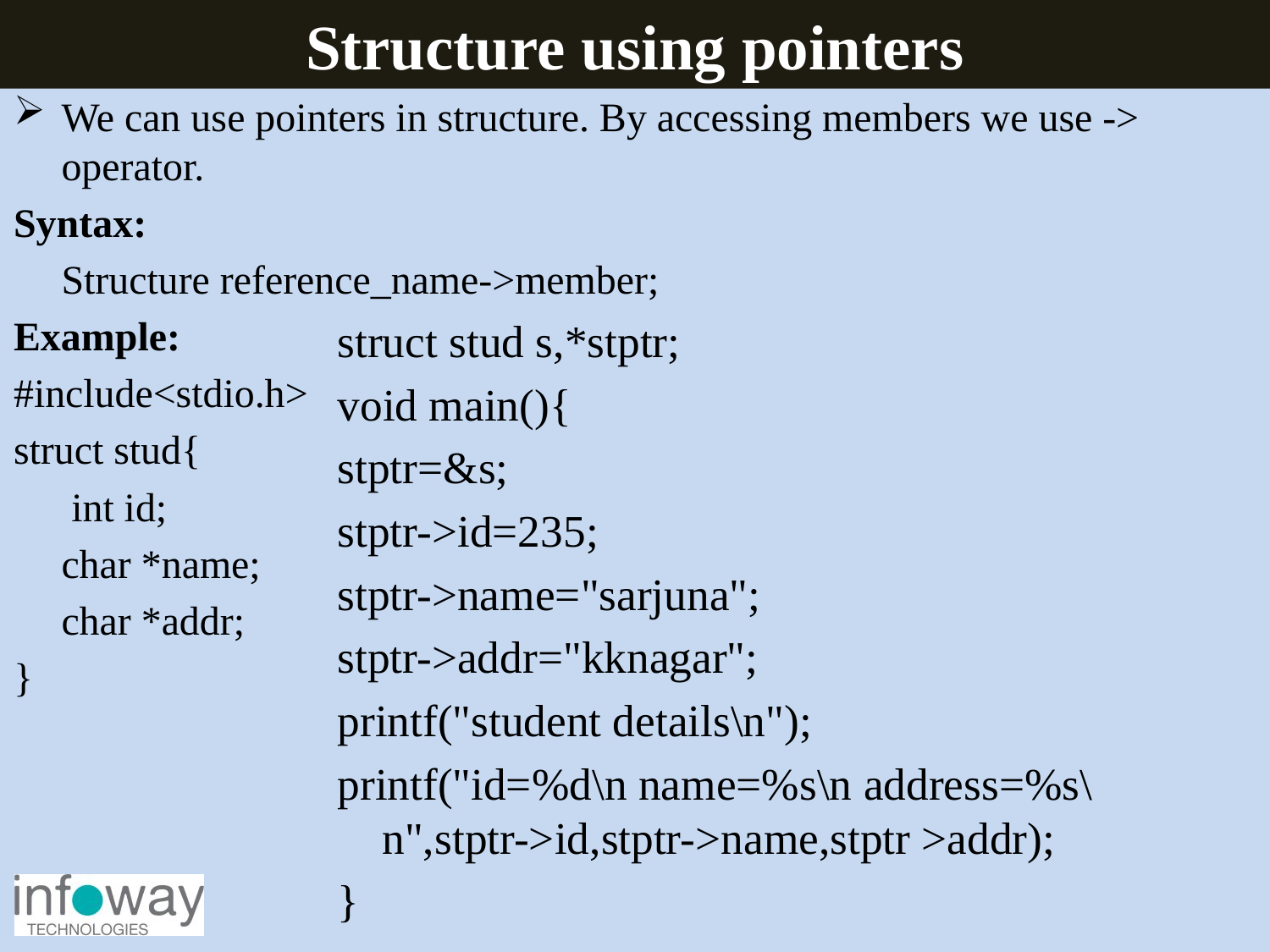

Structure using pointers
We can use pointers in structure. By accessing members we use -> operator.
Syntax:
	Structure reference_name->member;
Example:
#include<stdio.h>
struct stud{
	 int id;
	char *name;
	char *addr;
}

struct stud s,*stptr;
void main(){
stptr=&s;
stptr->id=235;
stptr->name="sarjuna";
stptr->addr="kknagar";
printf("student details\n");
printf("id=%d\n name=%s\n address=%s\n",stptr->id,stptr->name,stptr >addr);
}